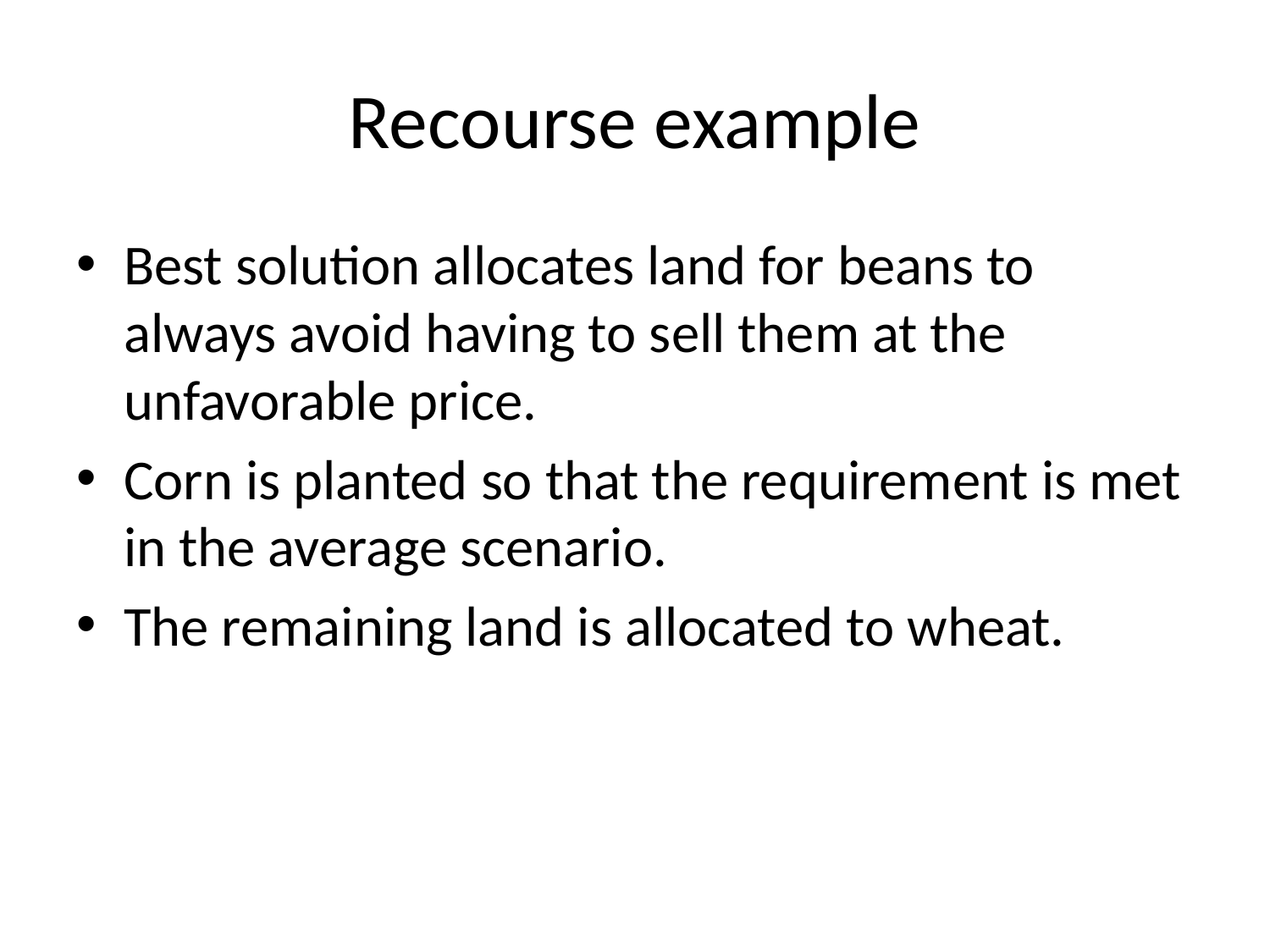

# Recourse example
Best solution allocates land for beans to always avoid having to sell them at the unfavorable price.
Corn is planted so that the requirement is met in the average scenario.
The remaining land is allocated to wheat.